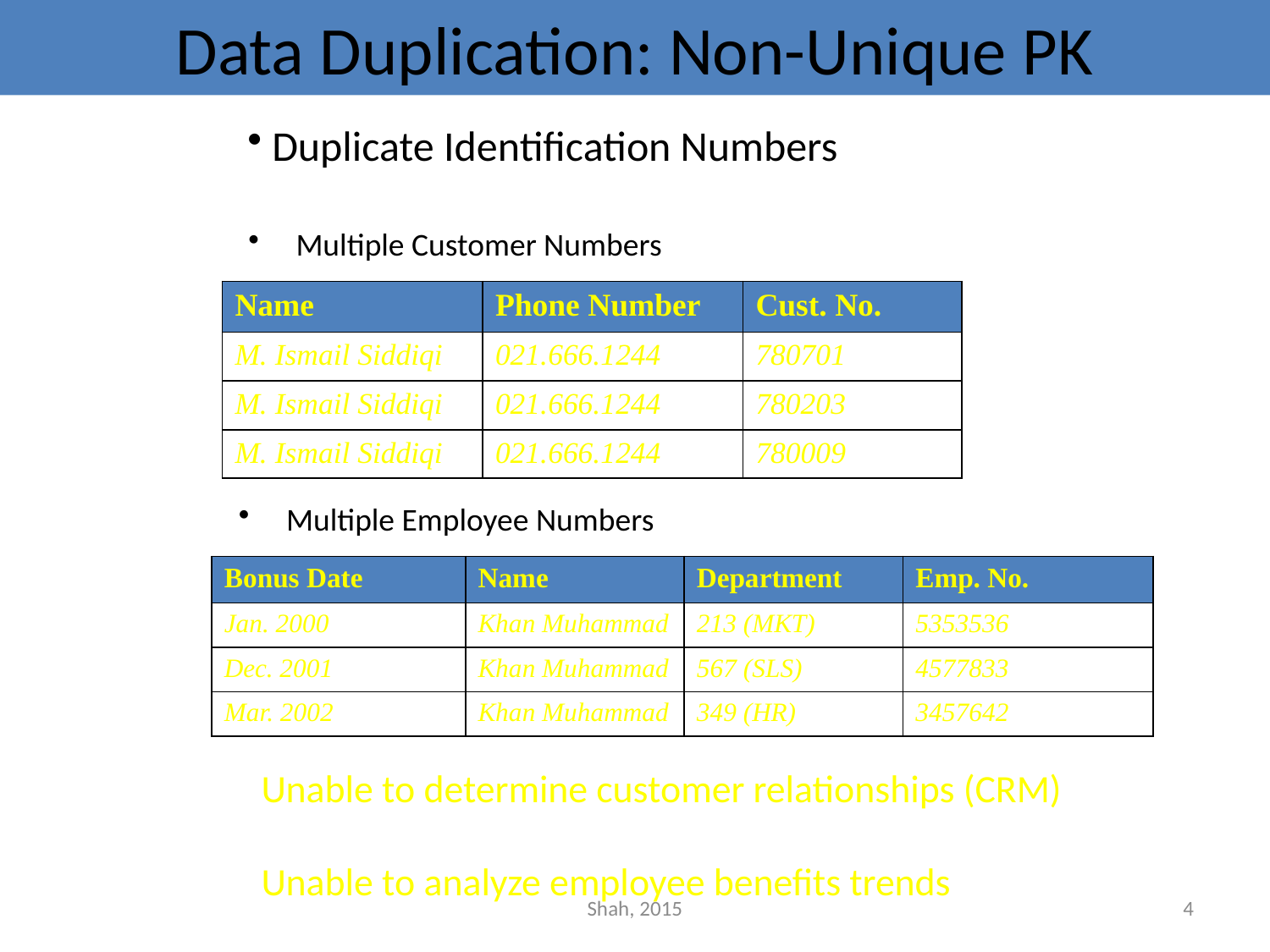

# Data Duplication: Non-Unique PK
 Duplicate Identification Numbers
Multiple Customer Numbers
| Name | Phone Number | Cust. No. |
| --- | --- | --- |
| M. Ismail Siddiqi | 021.666.1244 | 780701 |
| M. Ismail Siddiqi | 021.666.1244 | 780203 |
| M. Ismail Siddiqi | 021.666.1244 | 780009 |
Multiple Employee Numbers
| Bonus Date | Name | Department | Emp. No. |
| --- | --- | --- | --- |
| Jan. 2000 | Khan Muhammad | 213 (MKT) | 5353536 |
| Dec. 2001 | Khan Muhammad | 567 (SLS) | 4577833 |
| Mar. 2002 | Khan Muhammad | 349 (HR) | 3457642 |

Unable to determine customer relationships (CRM)

Unable to analyze employee benefits trends
Shah, 2015
4